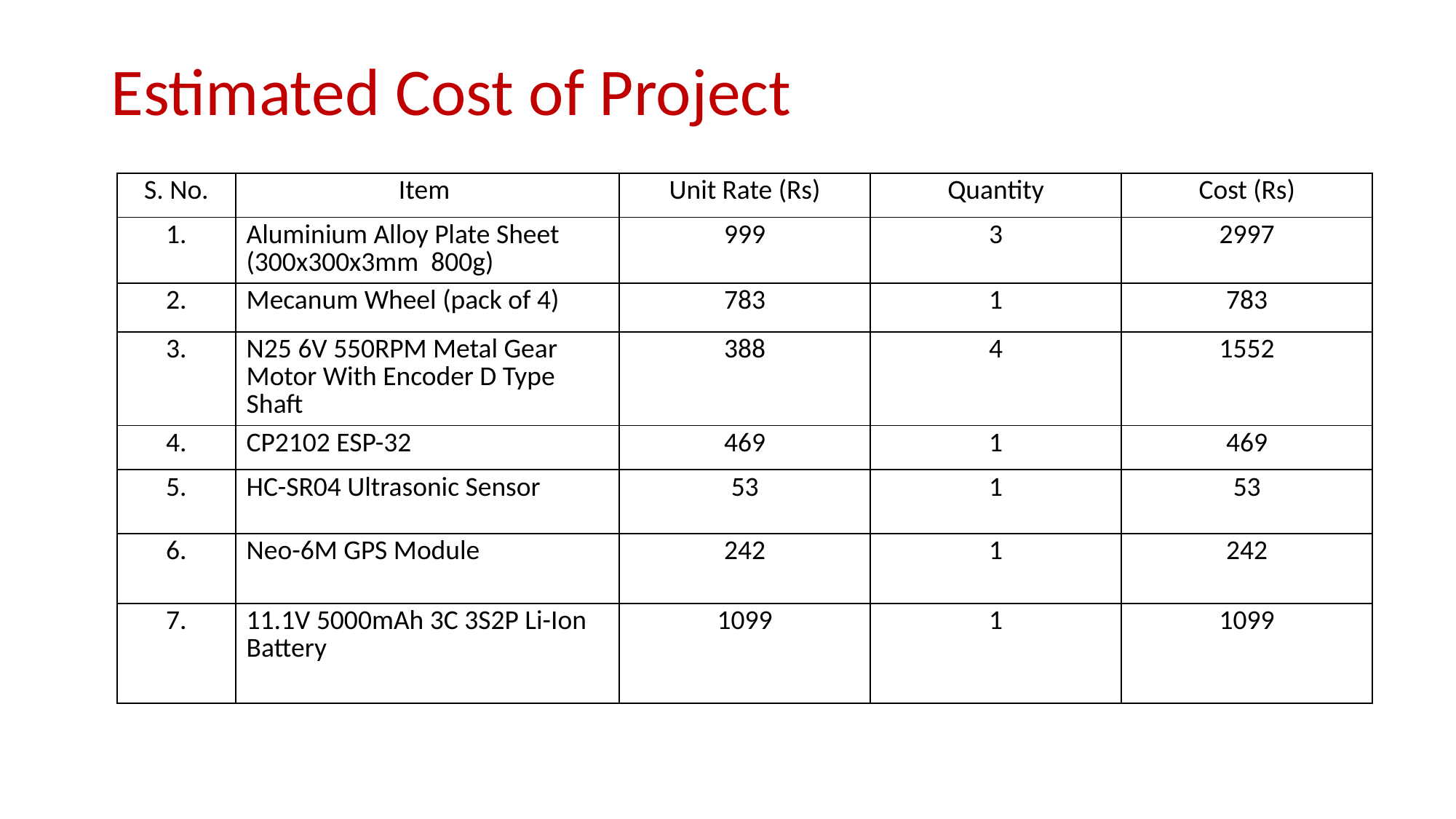

# Estimated Cost of Project
| S. No. | Item | Unit Rate (Rs) | Quantity | Cost (Rs) |
| --- | --- | --- | --- | --- |
| 1. | Aluminium Alloy Plate Sheet (300x300x3mm 800g) | 999 | 3 | 2997 |
| 2. | Mecanum Wheel (pack of 4) | 783 | 1 | 783 |
| 3. | N25 6V 550RPM Metal Gear Motor With Encoder D Type Shaft | 388 | 4 | 1552 |
| 4. | CP2102 ESP-32 | 469 | 1 | 469 |
| 5. | HC-SR04 Ultrasonic Sensor | 53 | 1 | 53 |
| 6. | Neo-6M GPS Module | 242 | 1 | 242 |
| 7. | 11.1V 5000mAh 3C 3S2P Li-Ion Battery | 1099 | 1 | 1099 |